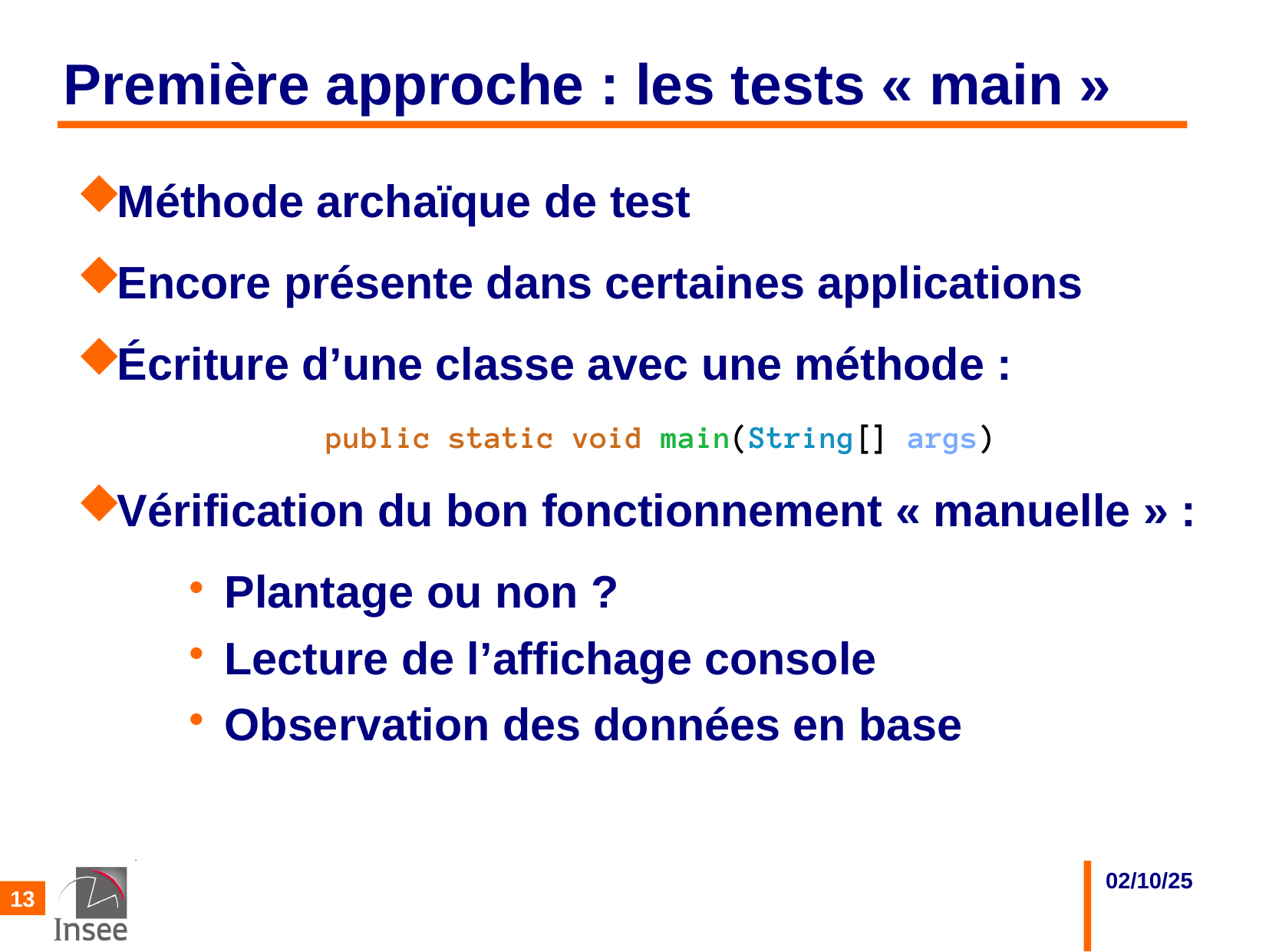

# Première approche : les tests « main »

Méthode archaïque de test
Encore présente dans certaines applications
Écriture d’une classe avec une méthode :
public static void main(String[] args)
Vérification du bon fonctionnement « manuelle » :
Plantage ou non ?
Lecture de l’affichage console
Observation des données en base

02/10/25
13